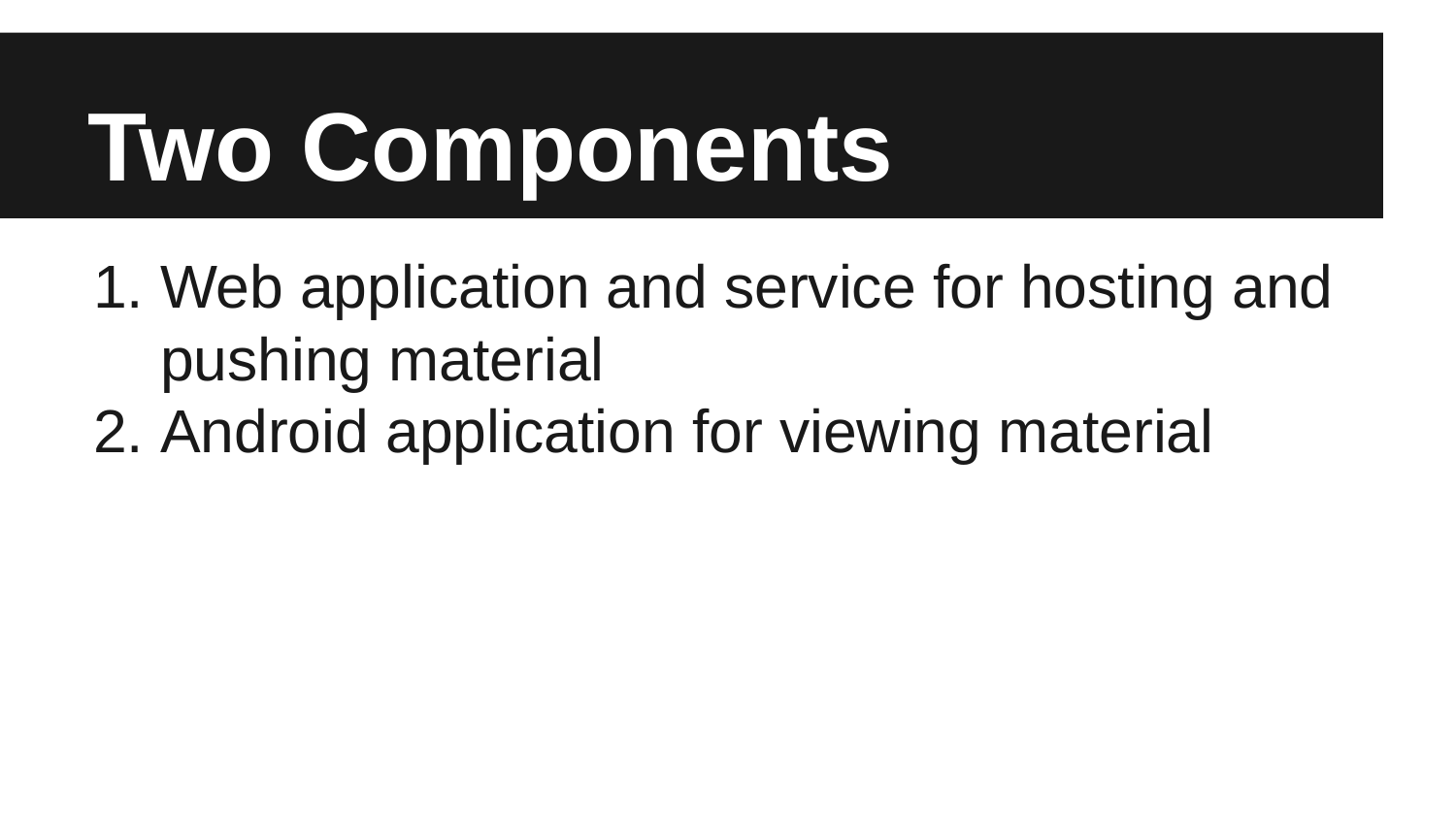

# Two Components
Web application and service for hosting and pushing material
Android application for viewing material